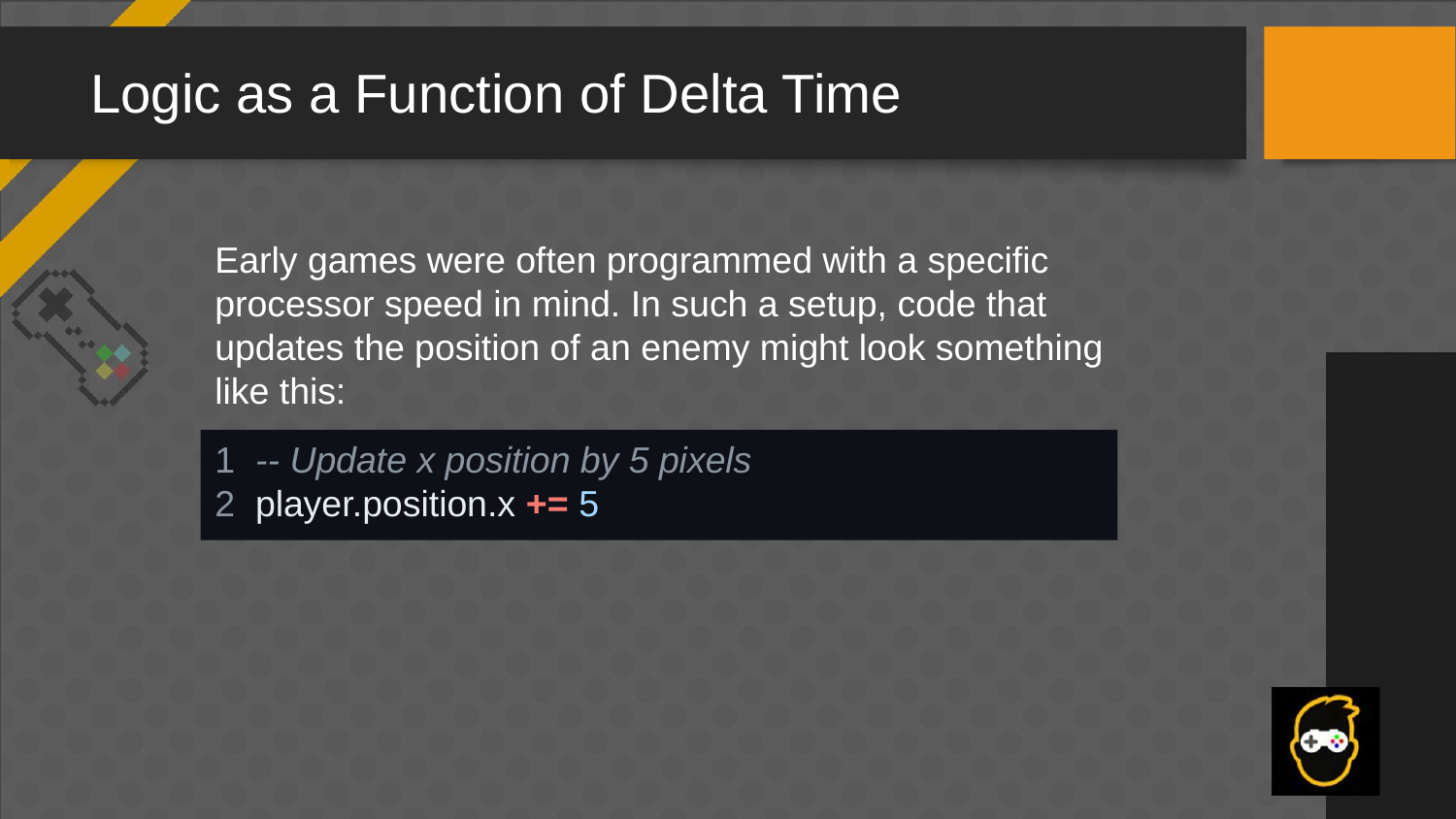

# Logic as a Function of Delta Time
Early games were often programmed with a specific processor speed in mind. In such a setup, code that updates the position of an enemy might look something like this:
1  -- Update x position by 5 pixels
2  player.position.x += 5